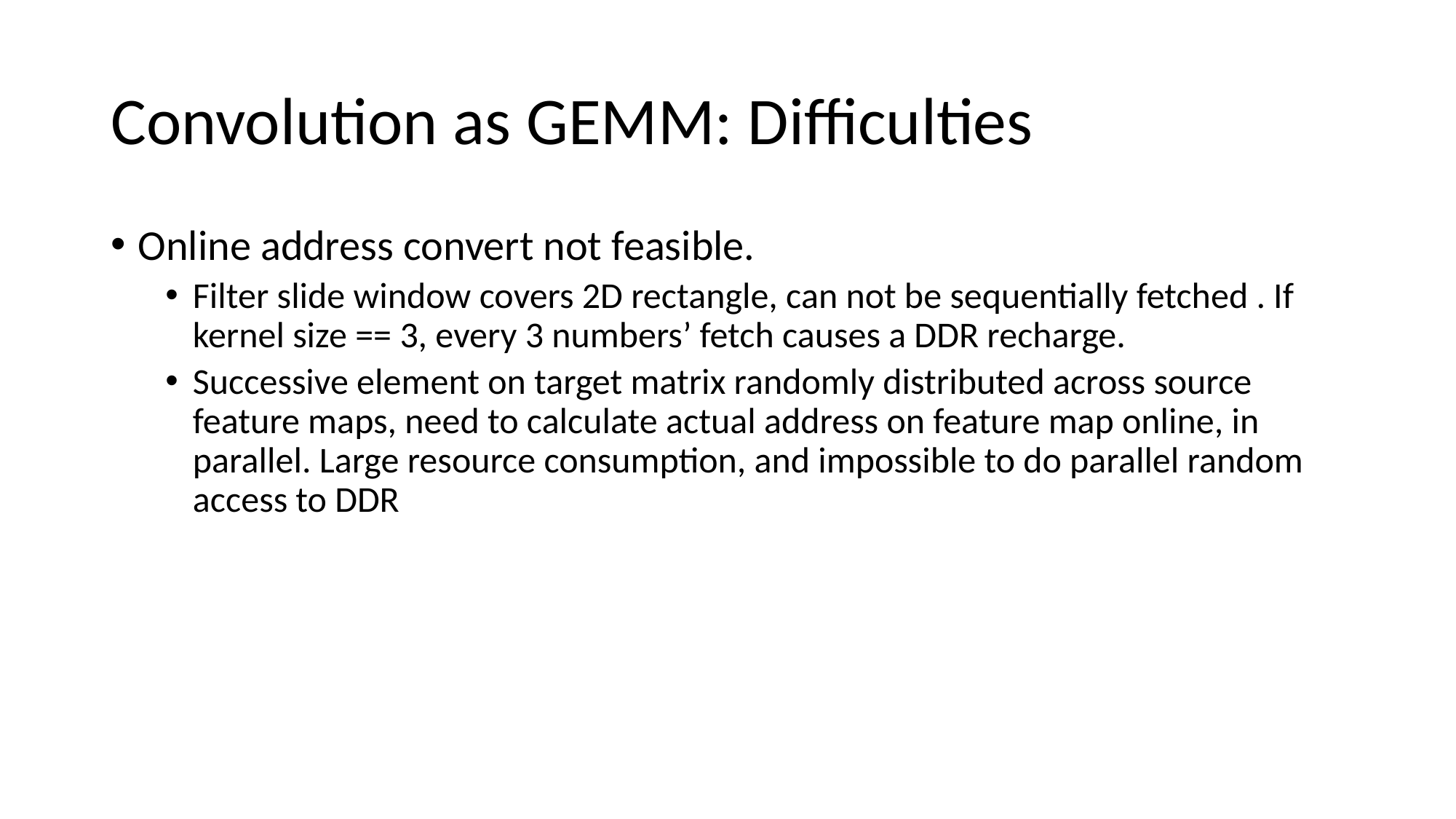

# Convolution as GEMM: Difficulties
Online address convert not feasible.
Filter slide window covers 2D rectangle, can not be sequentially fetched . If kernel size == 3, every 3 numbers’ fetch causes a DDR recharge.
Successive element on target matrix randomly distributed across source feature maps, need to calculate actual address on feature map online, in parallel. Large resource consumption, and impossible to do parallel random access to DDR